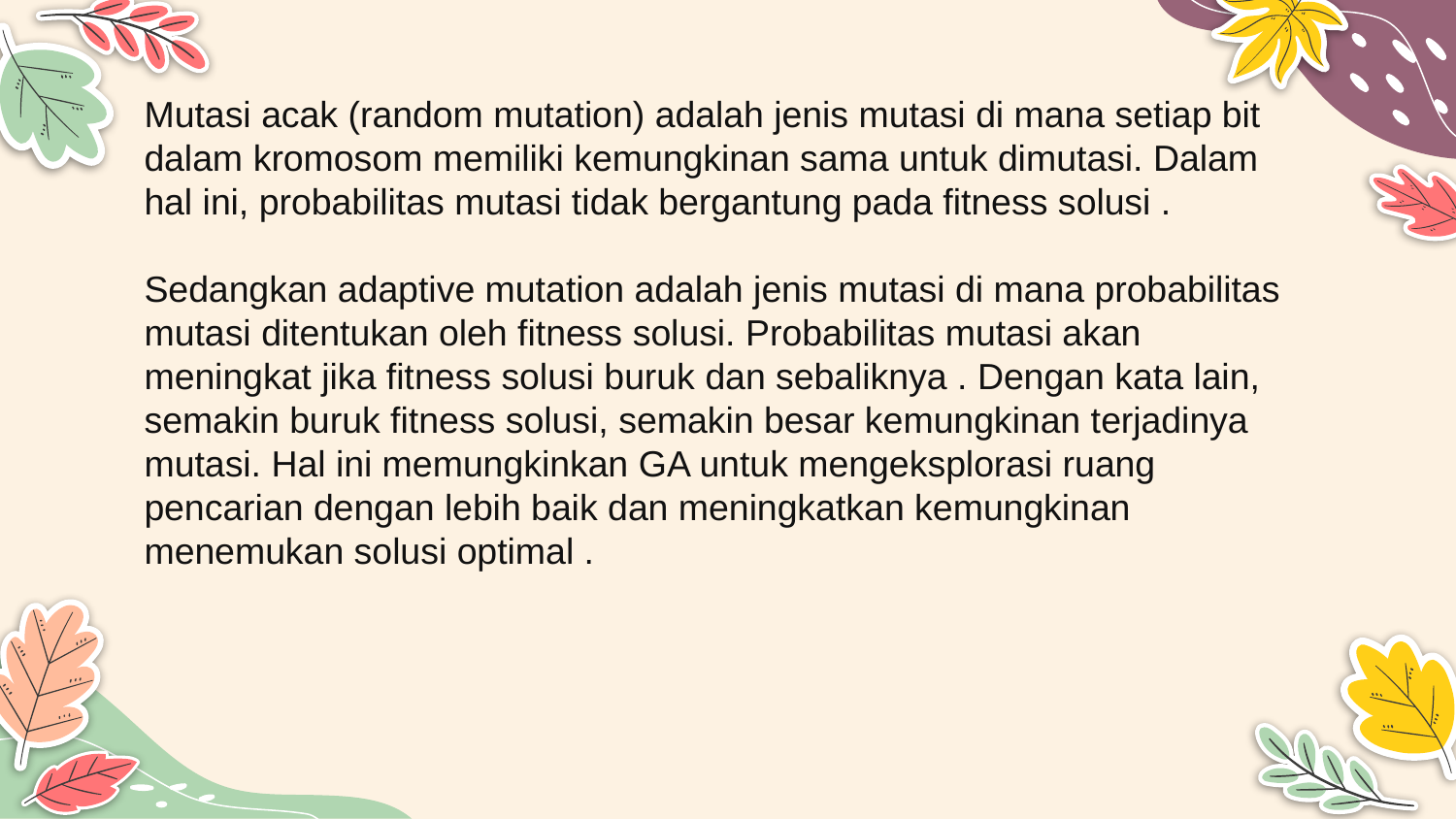

Mutasi acak (random mutation) adalah jenis mutasi di mana setiap bit dalam kromosom memiliki kemungkinan sama untuk dimutasi. Dalam hal ini, probabilitas mutasi tidak bergantung pada fitness solusi .

Sedangkan adaptive mutation adalah jenis mutasi di mana probabilitas mutasi ditentukan oleh fitness solusi. Probabilitas mutasi akan meningkat jika fitness solusi buruk dan sebaliknya . Dengan kata lain, semakin buruk fitness solusi, semakin besar kemungkinan terjadinya mutasi. Hal ini memungkinkan GA untuk mengeksplorasi ruang pencarian dengan lebih baik dan meningkatkan kemungkinan menemukan solusi optimal .